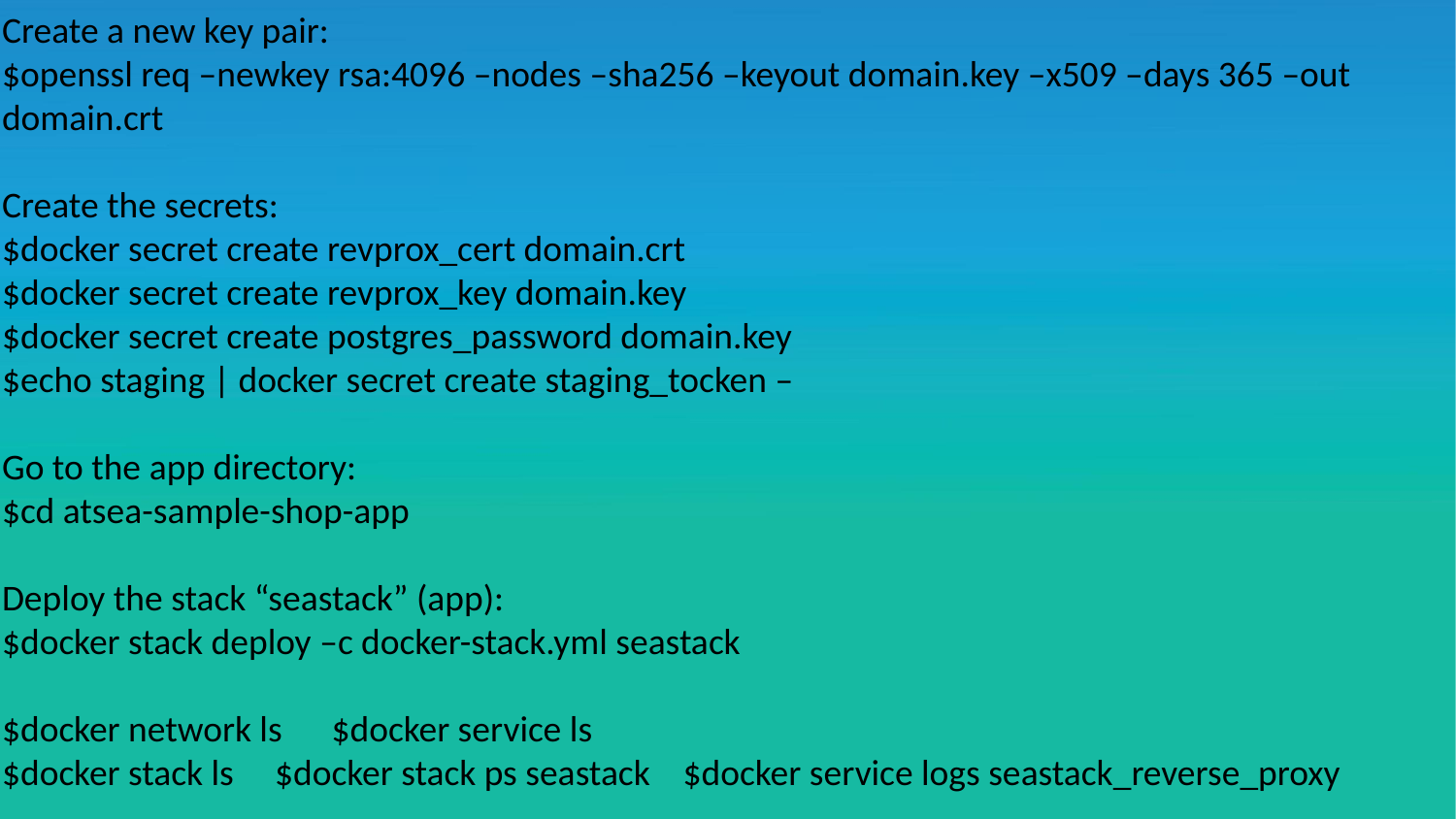

Create a new key pair:
$openssl req –newkey rsa:4096 –nodes –sha256 –keyout domain.key –x509 –days 365 –out domain.crt

Create the secrets:
$docker secret create revprox_cert domain.crt
$docker secret create revprox_key domain.key
$docker secret create postgres_password domain.key
$echo staging | docker secret create staging_tocken –

Go to the app directory:
$cd atsea-sample-shop-app

Deploy the stack “seastack” (app):
$docker stack deploy –c docker-stack.yml seastack

$docker network ls      $docker service ls
$docker stack ls     $docker stack ps seastack    $docker service logs seastack_reverse_proxy